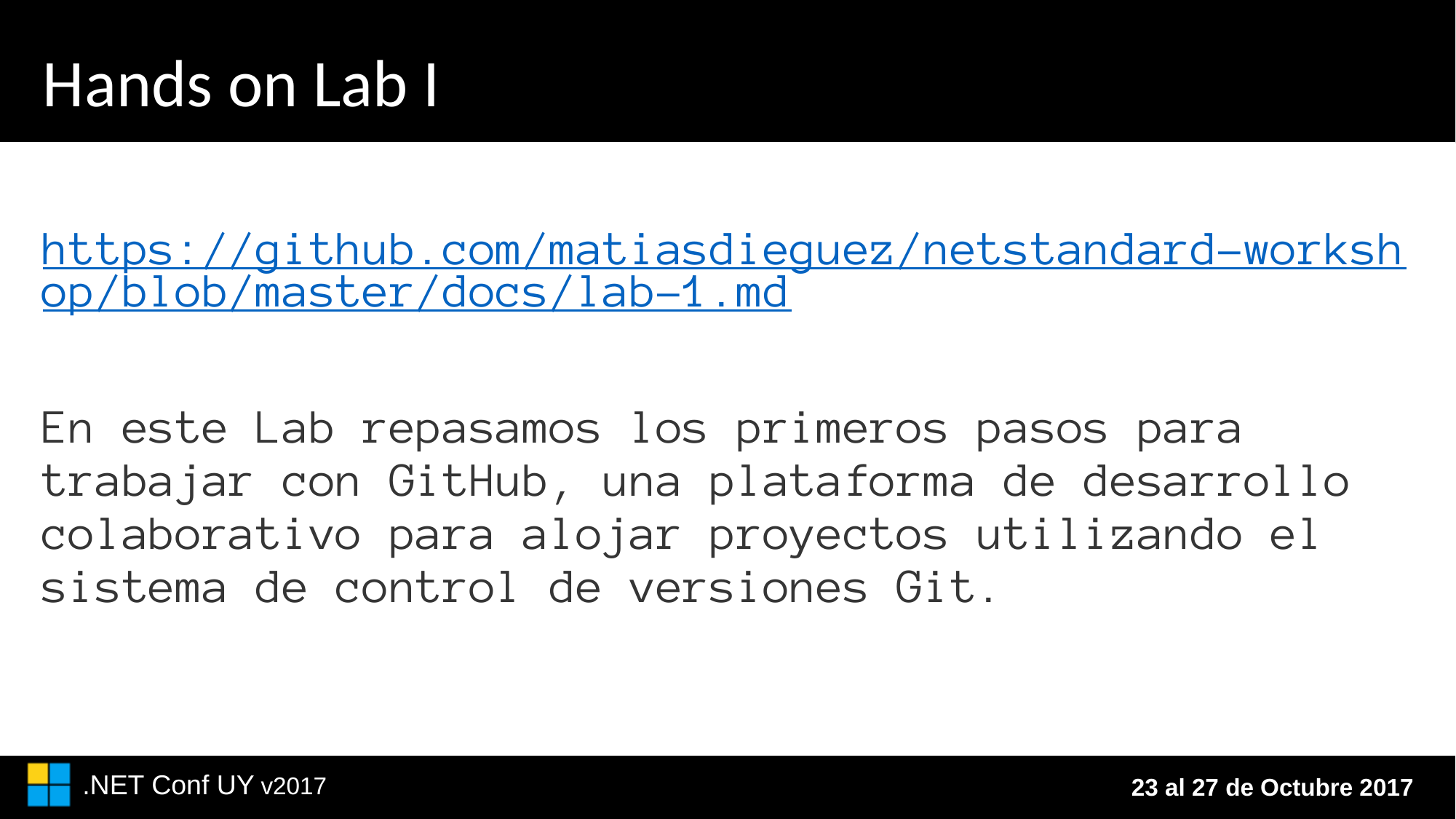

# Hands on Lab I

https://github.com/matiasdieguez/netstandard-workshop/blob/master/docs/lab-1.md

En este Lab repasamos los primeros pasos para trabajar con GitHub, una plataforma de desarrollo colaborativo para alojar proyectos utilizando el sistema de control de versiones Git.